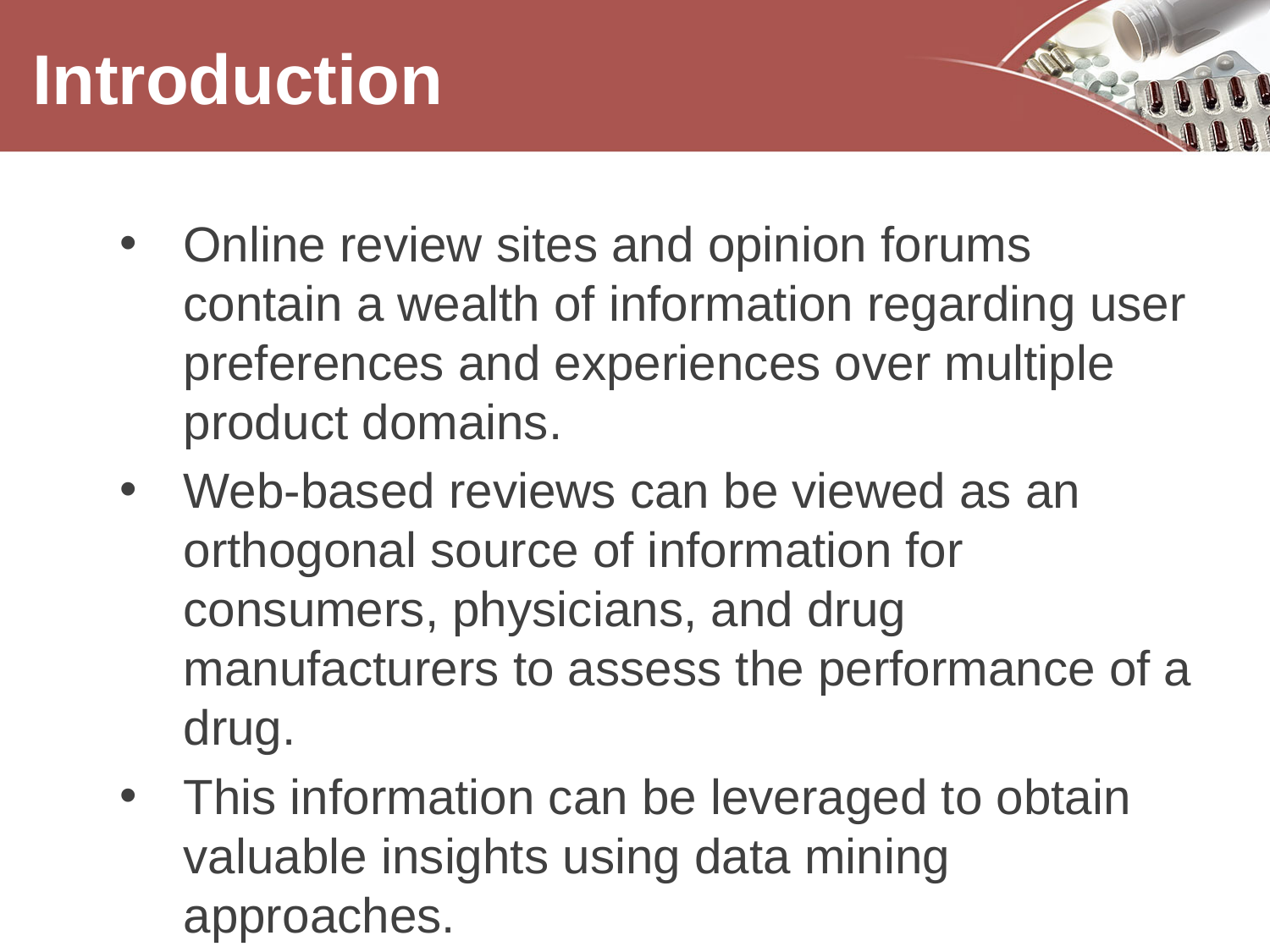

# Introduction
Online review sites and opinion forums contain a wealth of information regarding user preferences and experiences over multiple product domains.
Web-based reviews can be viewed as an orthogonal source of information for consumers, physicians, and drug manufacturers to assess the performance of a drug.
This information can be leveraged to obtain valuable insights using data mining approaches.
Finding anomalies and predicting average rating is equally important to take corrective measures if required.